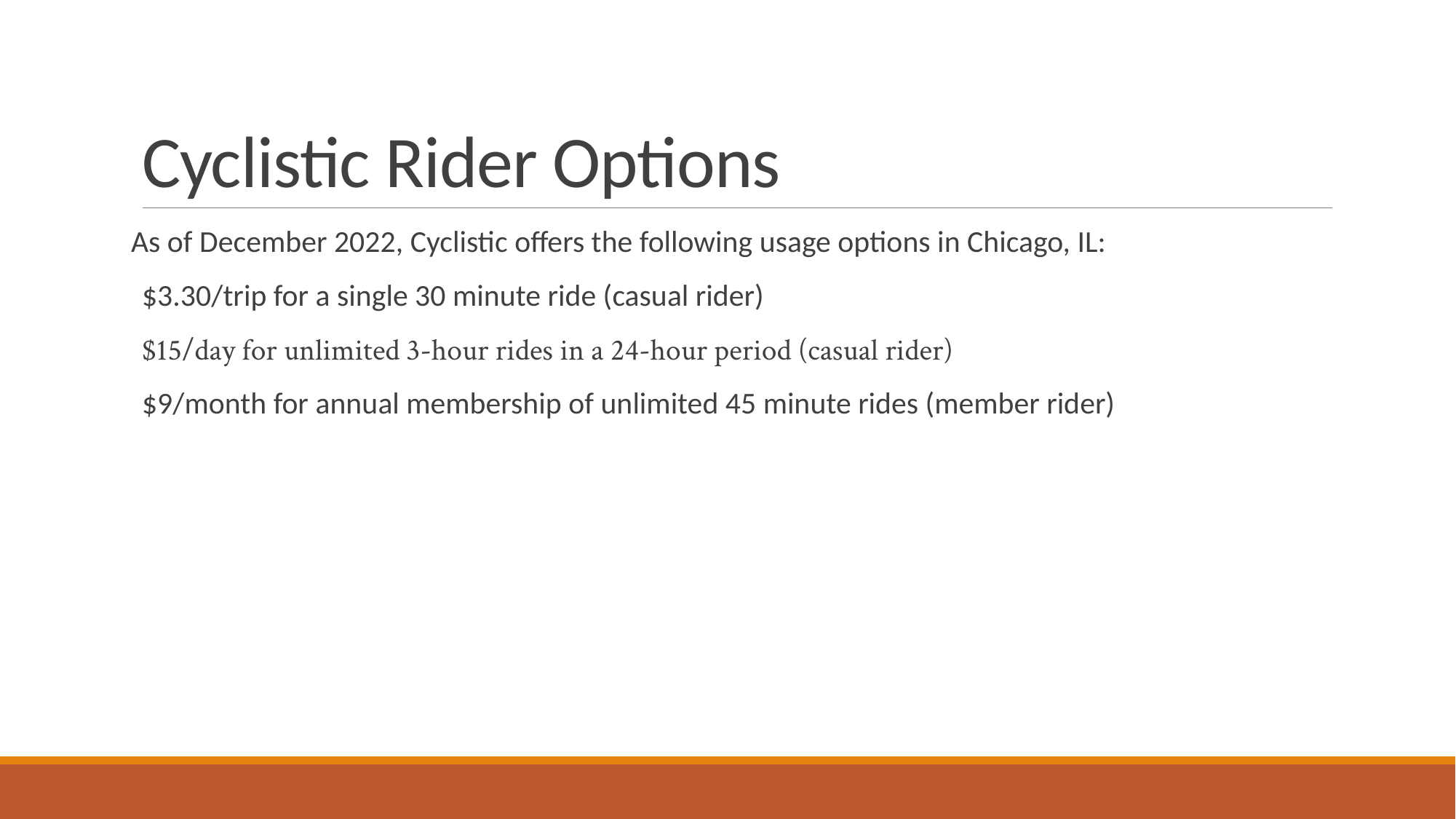

# Cyclistic Rider Options
As of December 2022, Cyclistic offers the following usage options in Chicago, IL:
$3.30/trip for a single 30 minute ride (casual rider)
$15/day for unlimited 3-hour rides in a 24-hour period (casual rider)
$9/month for annual membership of unlimited 45 minute rides (member rider)